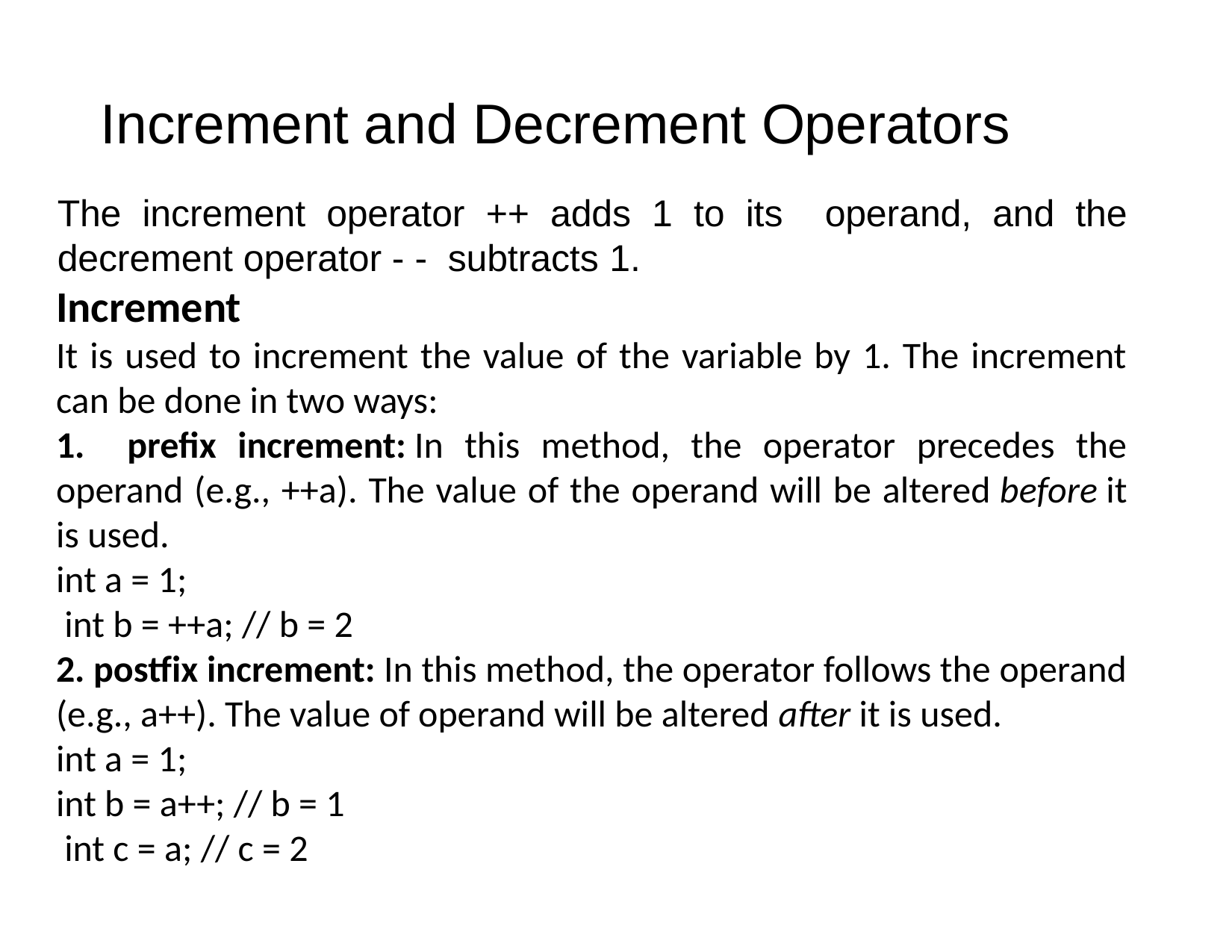

# Increment and Decrement Operators
The increment operator ++ adds 1 to its  operand, and the decrement operator - -  subtracts 1.
Increment
It is used to increment the value of the variable by 1. The increment can be done in two ways:
1.  prefix increment: In this method, the operator precedes the operand (e.g., ++a). The value of the operand will be altered before it is used.
int a = 1;
 int b = ++a; // b = 2
2. postfix increment: In this method, the operator follows the operand (e.g., a++). The value of operand will be altered after it is used.
int a = 1;
int b = a++; // b = 1
 int c = a; // c = 2